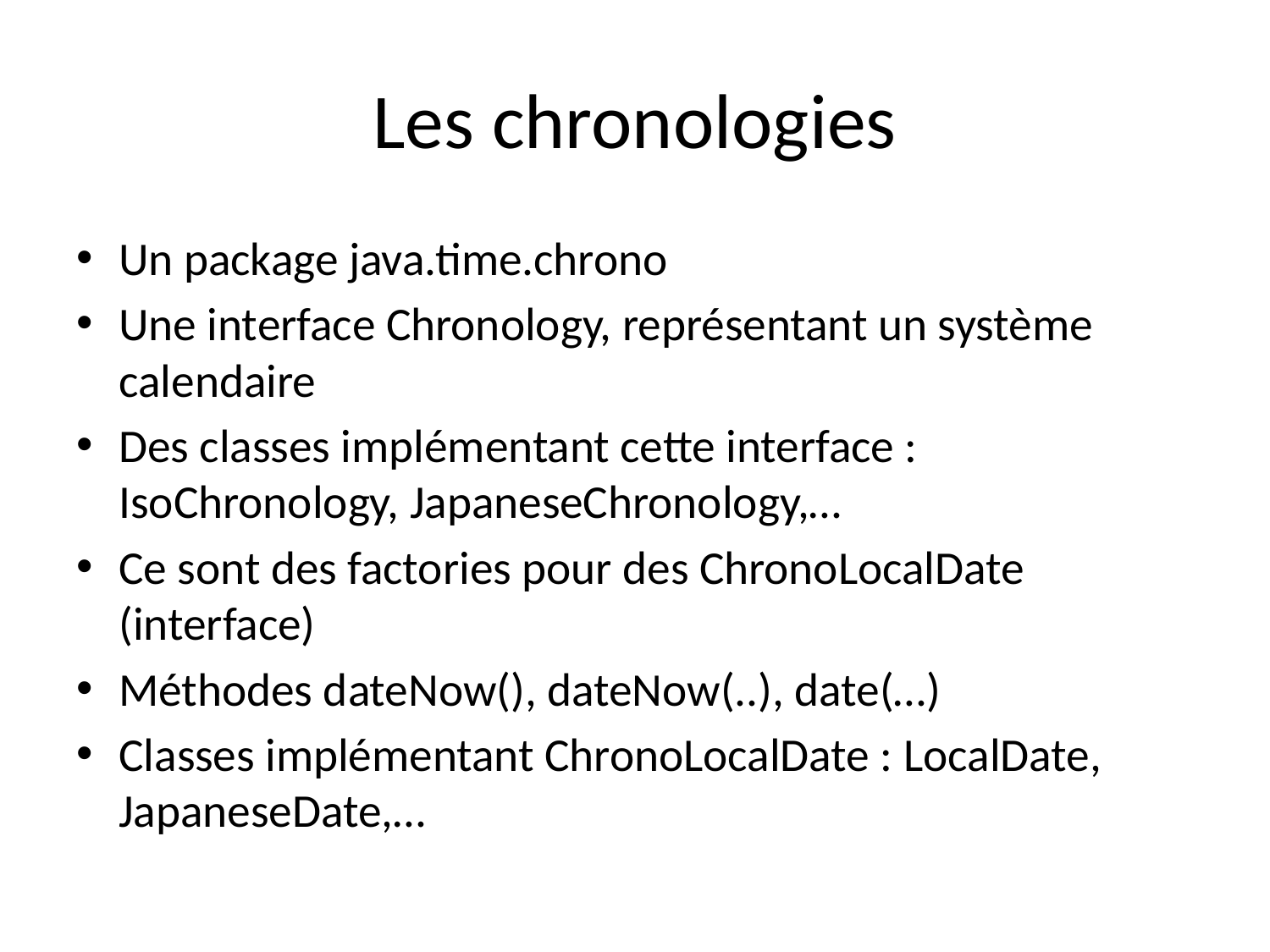

# Les chronologies
Un package java.time.chrono
Une interface Chronology, représentant un système calendaire
Des classes implémentant cette interface : IsoChronology, JapaneseChronology,…
Ce sont des factories pour des ChronoLocalDate (interface)
Méthodes dateNow(), dateNow(..), date(…)
Classes implémentant ChronoLocalDate : LocalDate, JapaneseDate,…